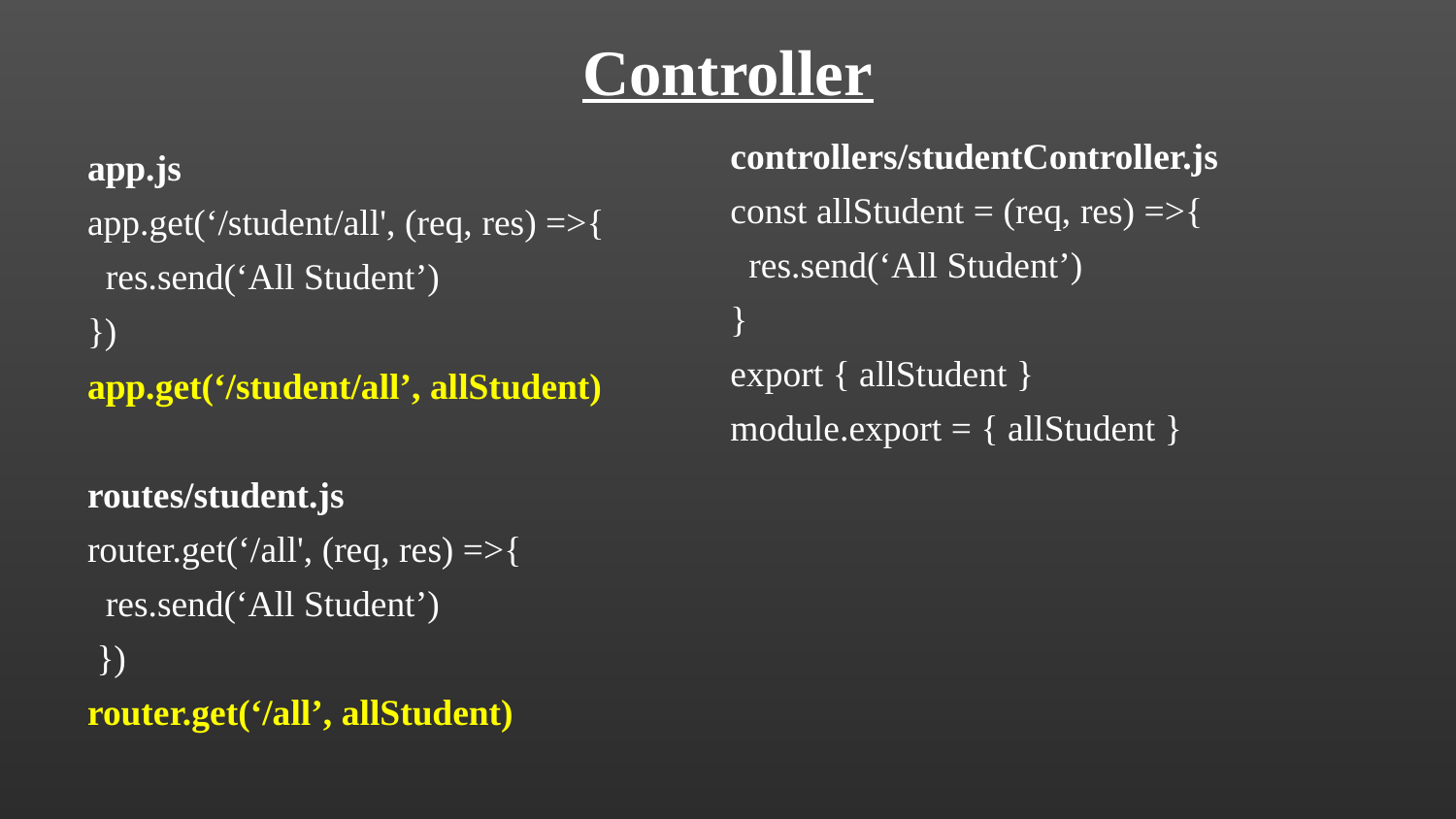

# Controller
controllers/studentController.js
const allStudent = (req, res) =>{
  res.send(‘All Student’)
}
export { allStudent }
module.export = { allStudent }

app.js
app.get(‘/student/all', (req, res) =>{
  res.send(‘All Student’)
})
app.get(‘/student/all’, allStudent)

routes/student.js
router.get(‘/all', (req, res) =>{
  res.send(‘All Student’)
 })
router.get(‘/all’, allStudent)